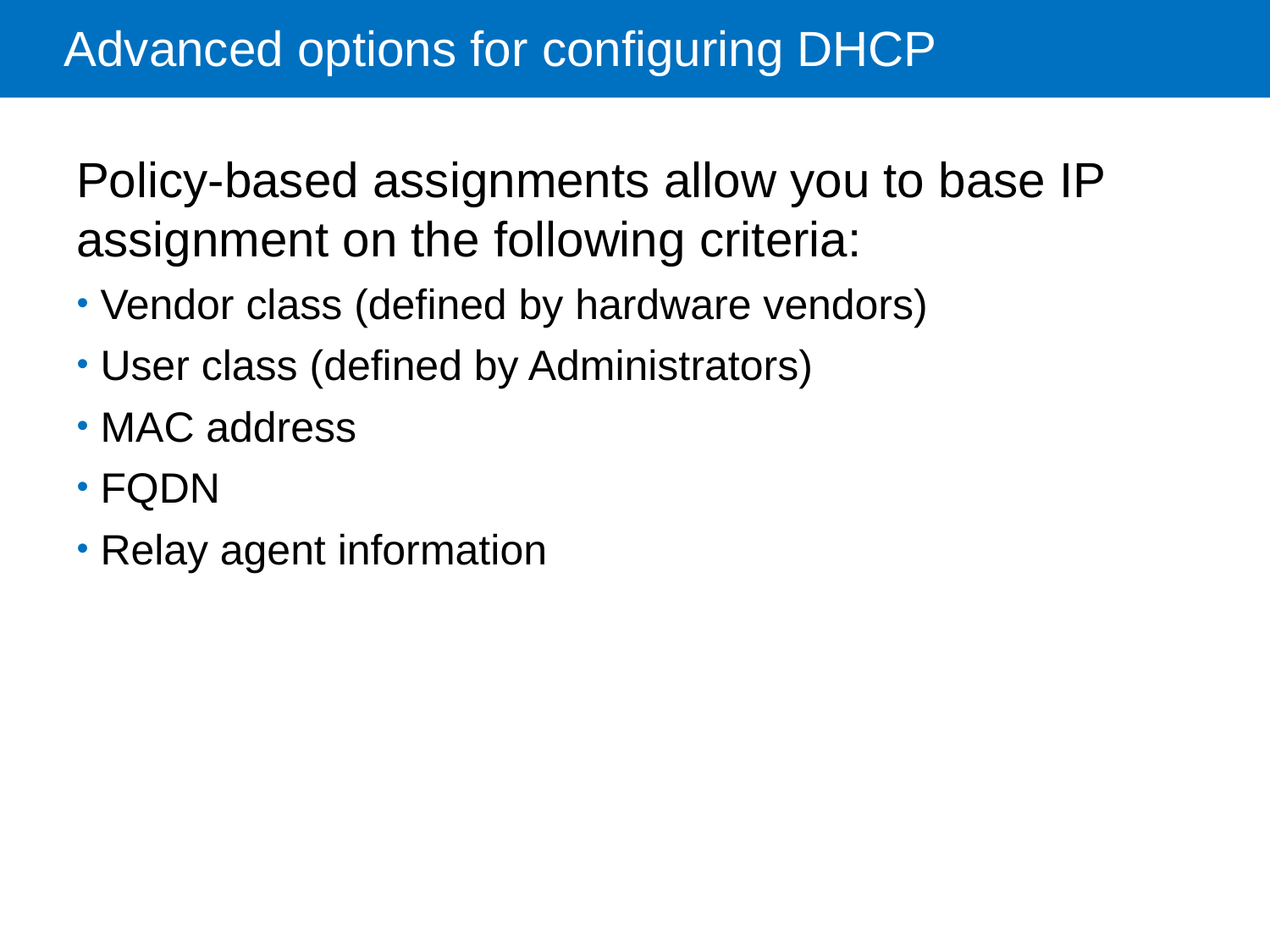

# Advanced options for configuring DHCP
Policy-based assignments allow you to base IP assignment on the following criteria:
Vendor class (defined by hardware vendors)
User class (defined by Administrators)
MAC address
FQDN
Relay agent information